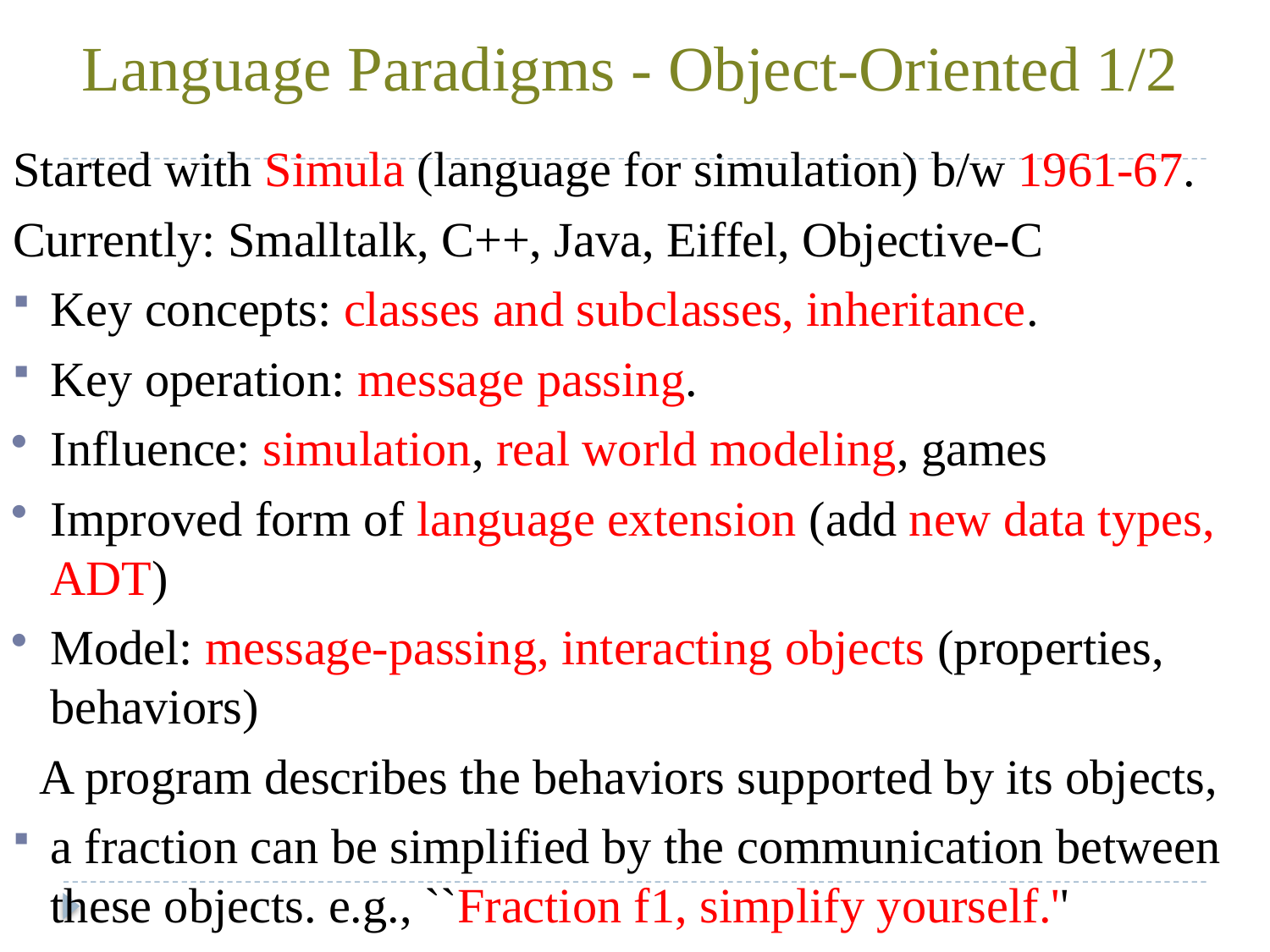

# Language Paradigms -­ Object-Oriented 1/2
Started with Simula (language for simulation) b/w 1961-­67.
Currently: Smalltalk, C++, Java, Eiffel, Objective-C
Key concepts: classes and subclasses, inheritance.
Key operation: message passing.
Influence: simulation, real world modeling, games
Improved form of language extension (add new data types, ADT)
Model: message-passing, interacting objects (properties, behaviors)
A program describes the behaviors supported by its objects,
a fraction can be simplified by the communication between these objects. e.g., ``Fraction f1, simplify yourself.''